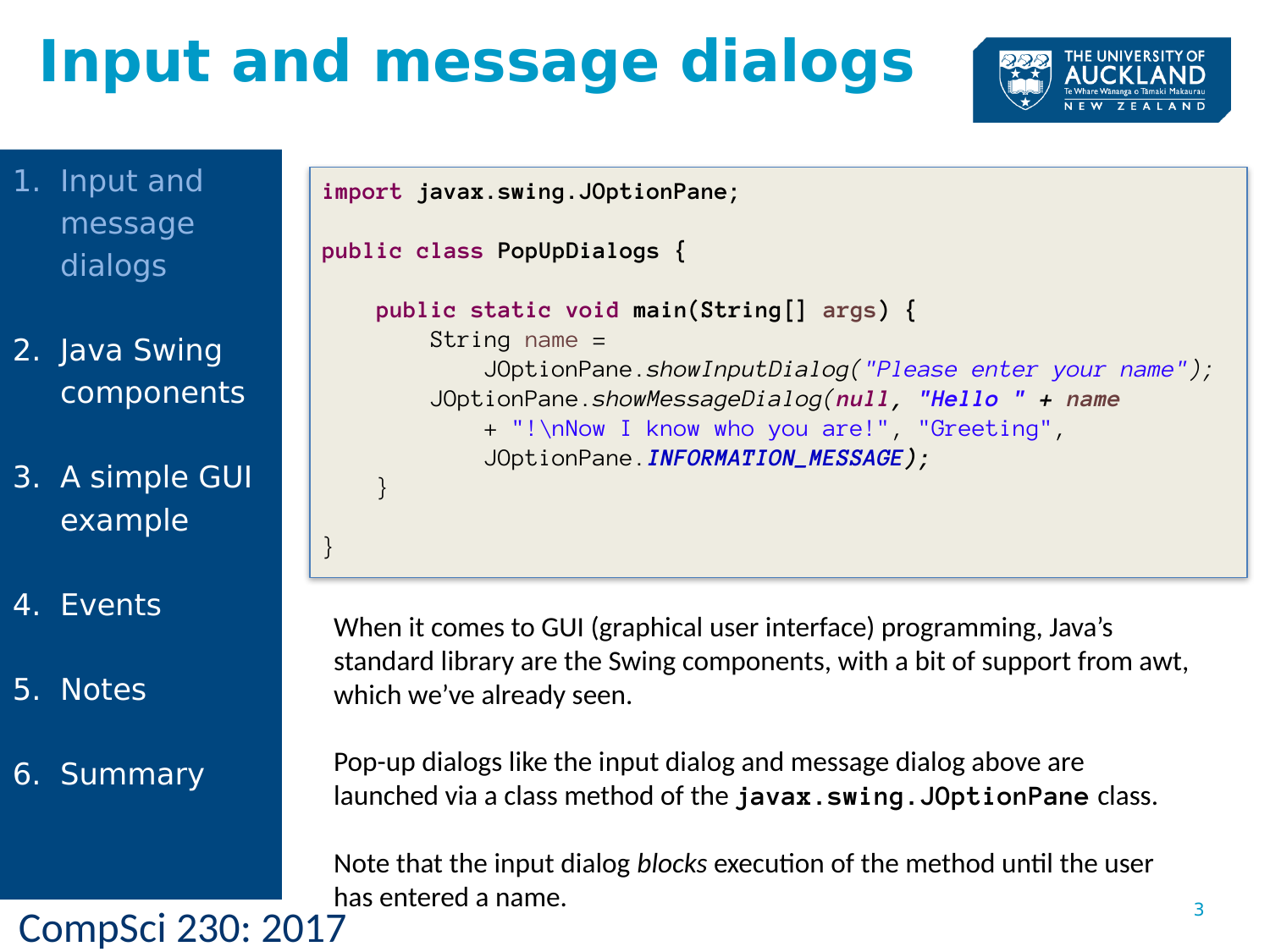

Input and message dialogs
Input and message dialogs
Java Swing components

A simple GUI example

Events

Notes

Summary

import javax.swing.JOptionPane;

public class PopUpDialogs {

    public static void main(String[] args) {
        String name =
            JOptionPane.showInputDialog("Please enter your name");
        JOptionPane.showMessageDialog(null, "Hello " + name
            + "!\nNow I know who you are!", "Greeting",
            JOptionPane.INFORMATION_MESSAGE);
    }

}
When it comes to GUI (graphical user interface) programming, Java’s standard library are the Swing components, with a bit of support from awt, which we’ve already seen.

Pop-up dialogs like the input dialog and message dialog above are launched via a class method of the javax.swing.JOptionPane class.

Note that the input dialog blocks execution of the method until the user has entered a name.
3